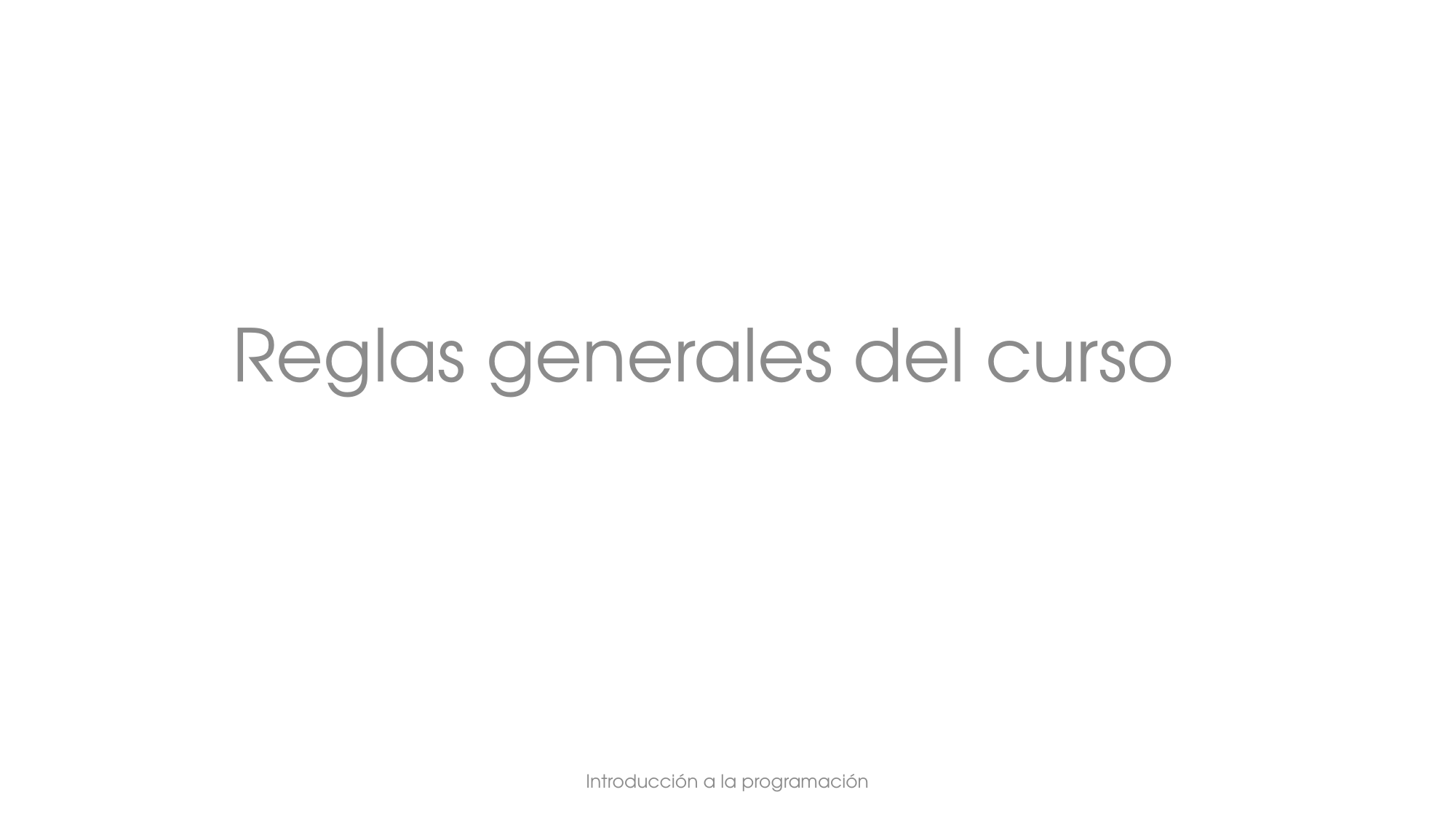

Reglas generales del curso
#
Introducción a la programación